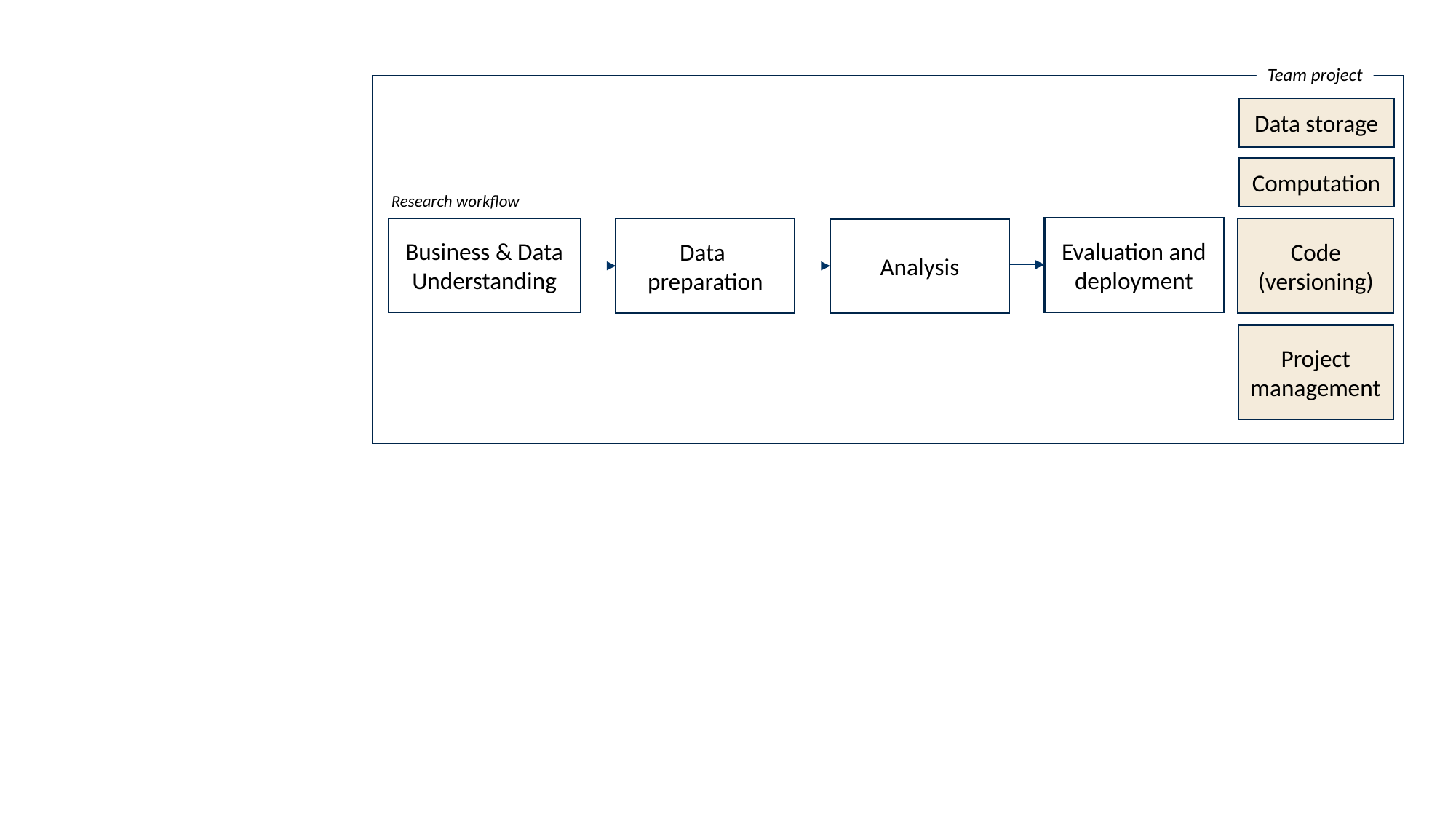

Team project

Data storage
Computation
Research workflow
Evaluation and deployment
Business & Data Understanding
Code (versioning)
Data
preparation
Analysis
Project management